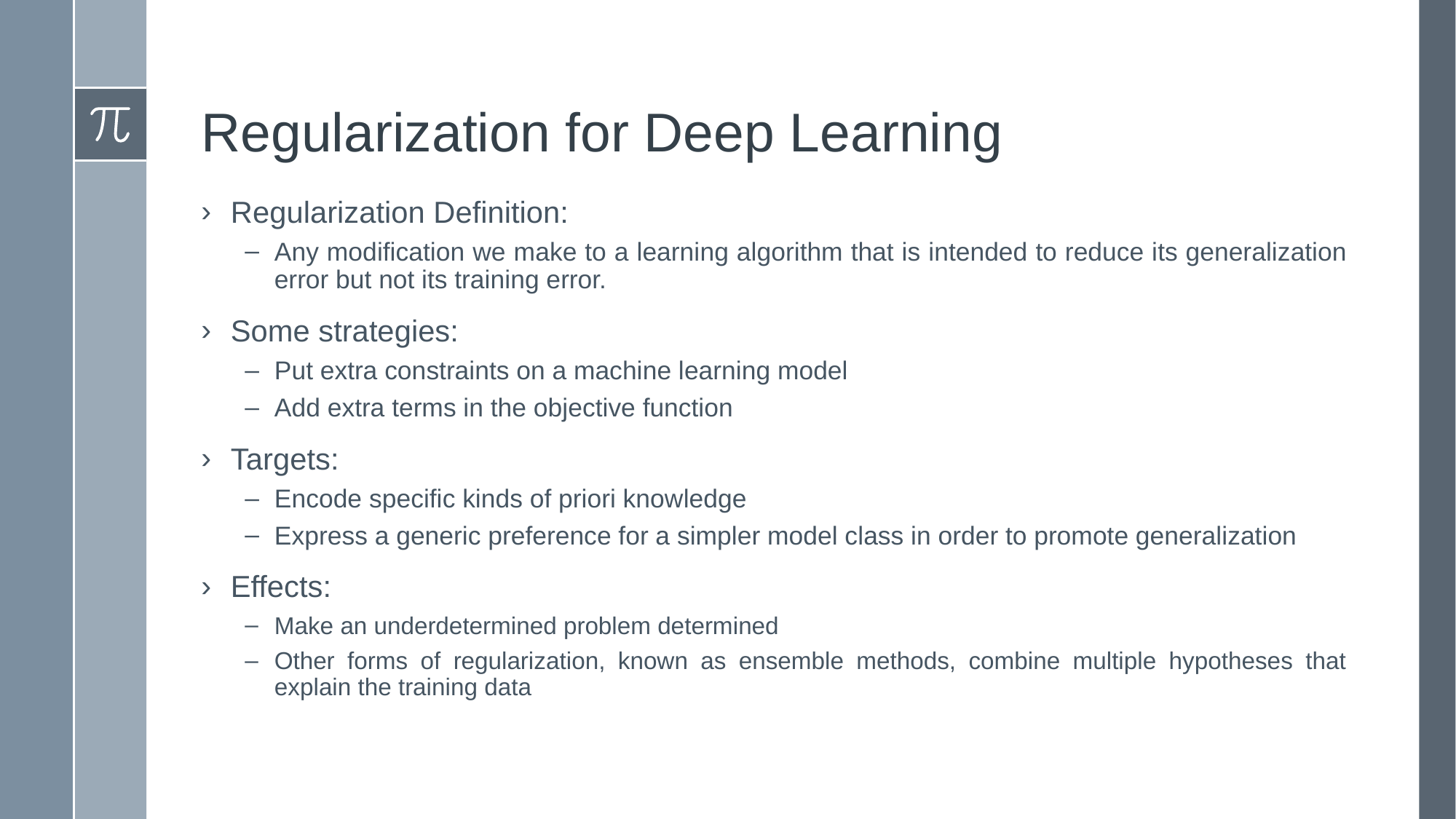

# Regularization for Deep Learning
Regularization Definition:
Any modification we make to a learning algorithm that is intended to reduce its generalization error but not its training error.
Some strategies:
Put extra constraints on a machine learning model
Add extra terms in the objective function
Targets:
Encode specific kinds of priori knowledge
Express a generic preference for a simpler model class in order to promote generalization
Effects:
Make an underdetermined problem determined
Other forms of regularization, known as ensemble methods, combine multiple hypotheses that explain the training data